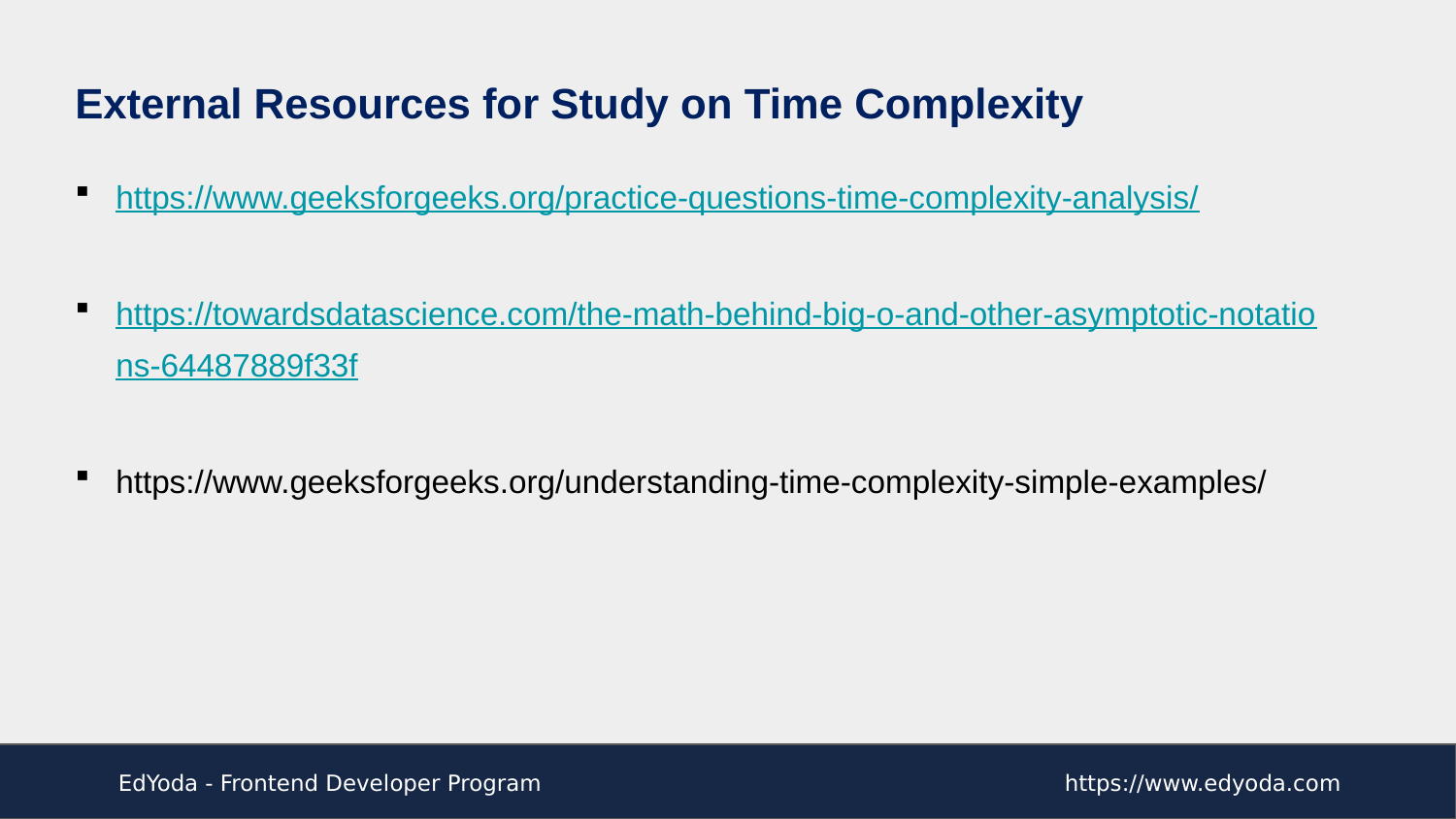

External Resources for Study on Time Complexity

https://www.geeksforgeeks.org/practice-questions-time-complexity-analysis/

https://towardsdatascience.com/the-math-behind-big-o-and-other-asymptotic-notations-64487889f33f

https://www.geeksforgeeks.org/understanding-time-complexity-simple-examples/

EdYoda - Frontend Developer Program
https://www.edyoda.com